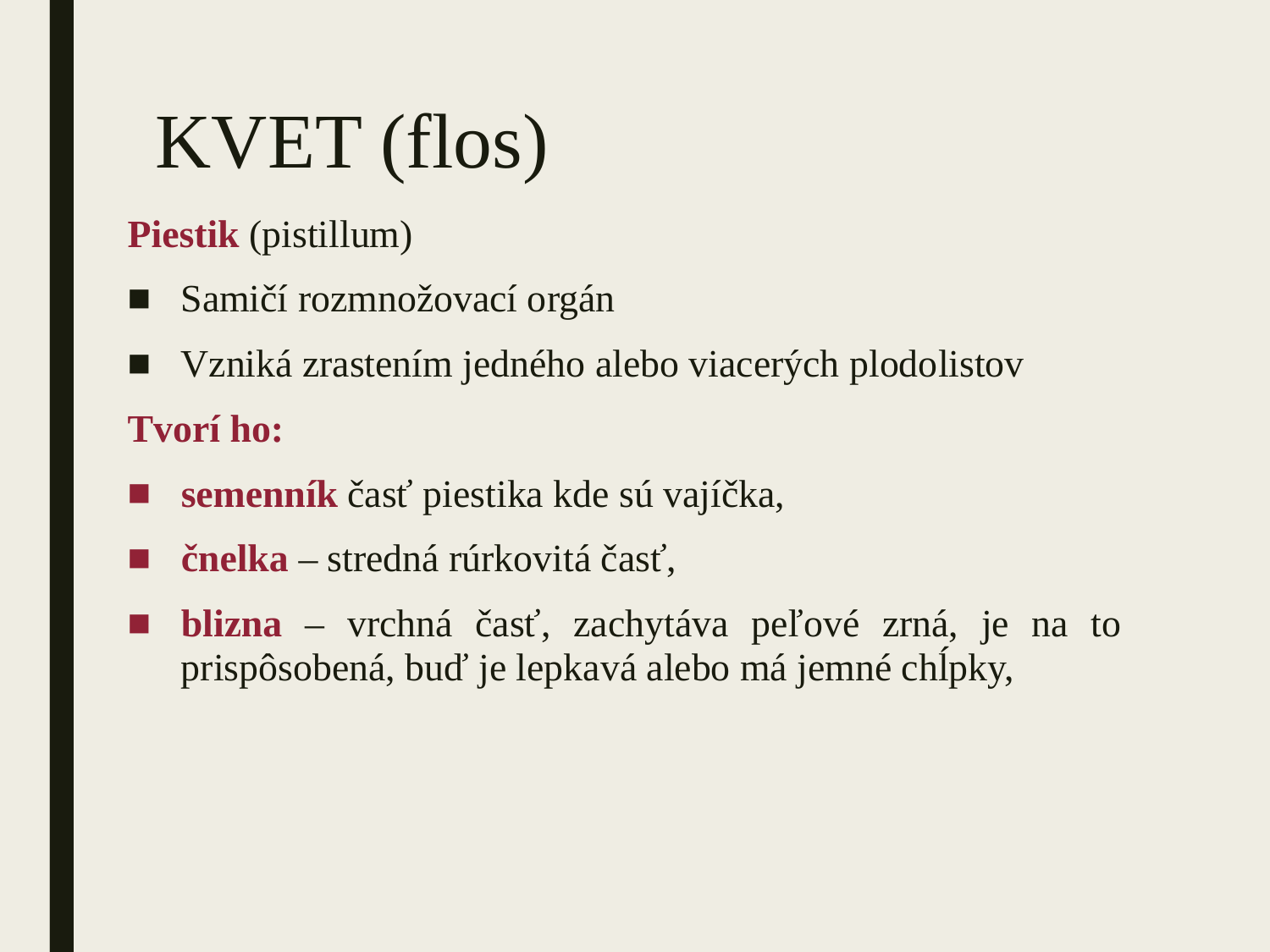

# KVET (flos)
Piestik (pistillum)
Samičí rozmnožovací orgán
Vzniká zrastením jedného alebo viacerých plodolistov
Tvorí ho:
semenník časť piestika kde sú vajíčka,
čnelka – stredná rúrkovitá časť,
blizna – vrchná časť, zachytáva peľové zrná, je na to prispôsobená, buď je lepkavá alebo má jemné chĺpky,